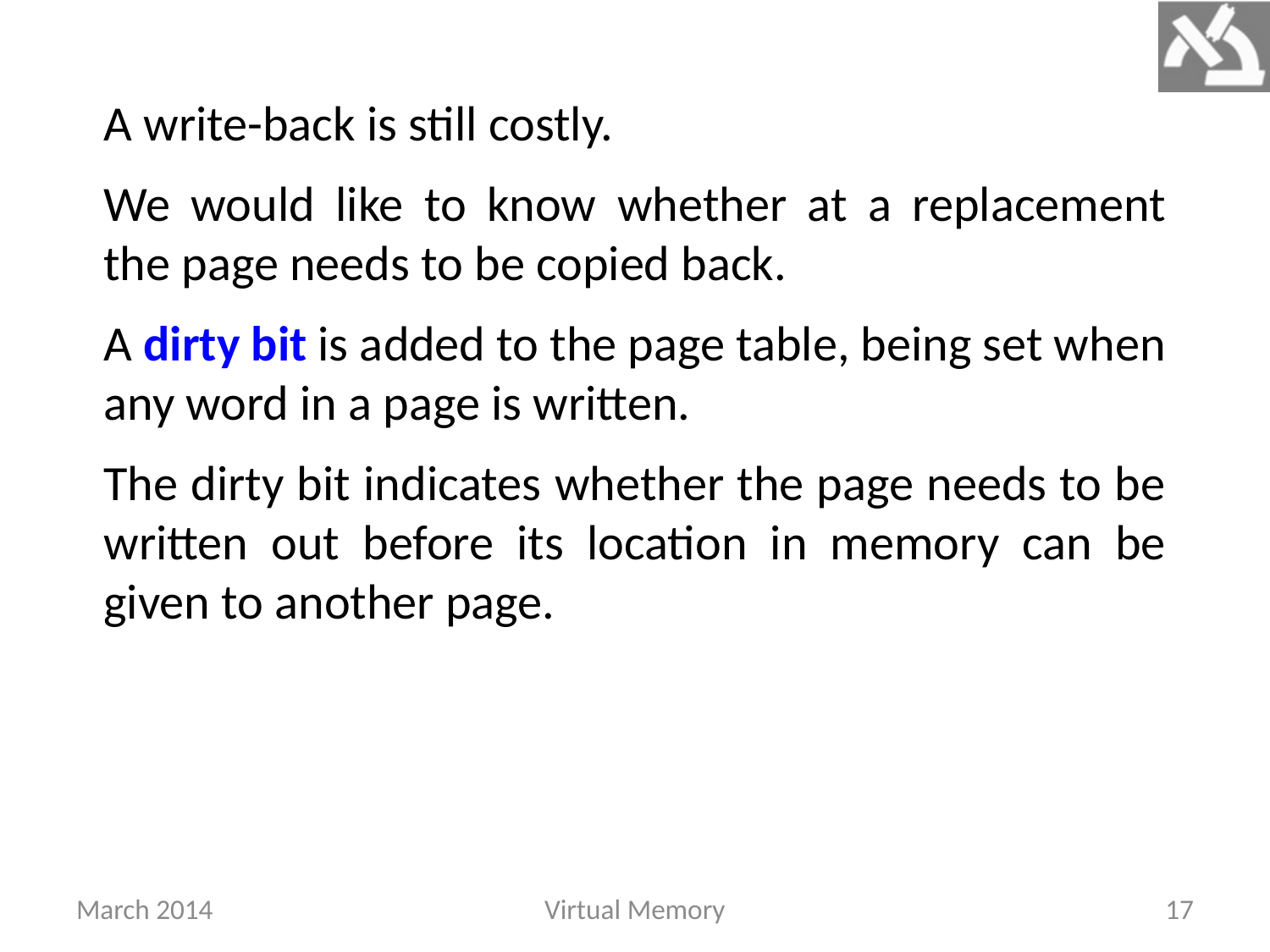

A write-back is still costly.
We would like to know whether at a replacement the page needs to be copied back.
A dirty bit is added to the page table, being set when any word in a page is written.
The dirty bit indicates whether the page needs to be written out before its location in memory can be given to another page.
March 2014
Virtual Memory
17